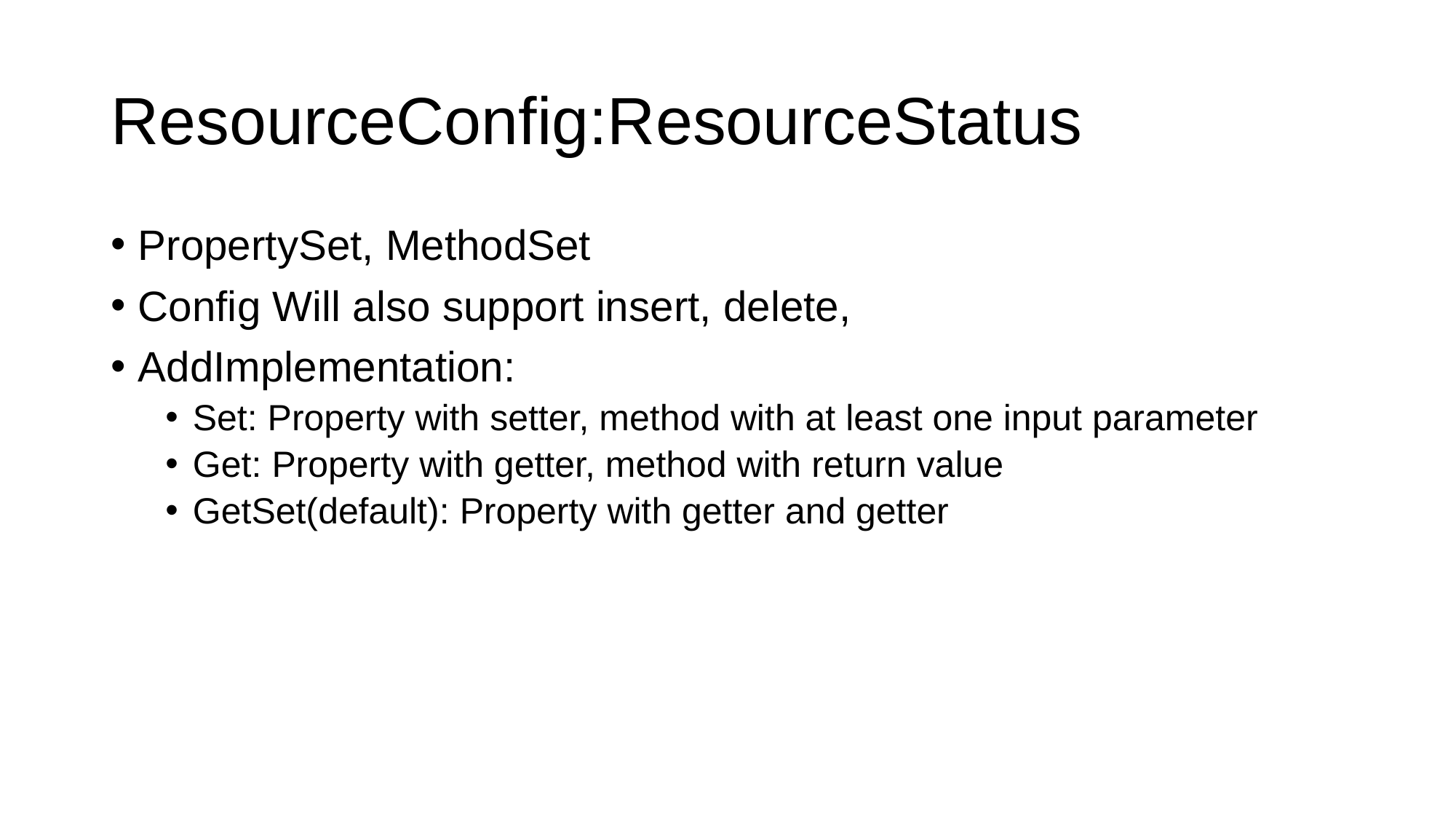

# ResourceConfig:ResourceStatus
PropertySet, MethodSet
Config Will also support insert, delete,
AddImplementation:
Set: Property with setter, method with at least one input parameter
Get: Property with getter, method with return value
GetSet(default): Property with getter and getter